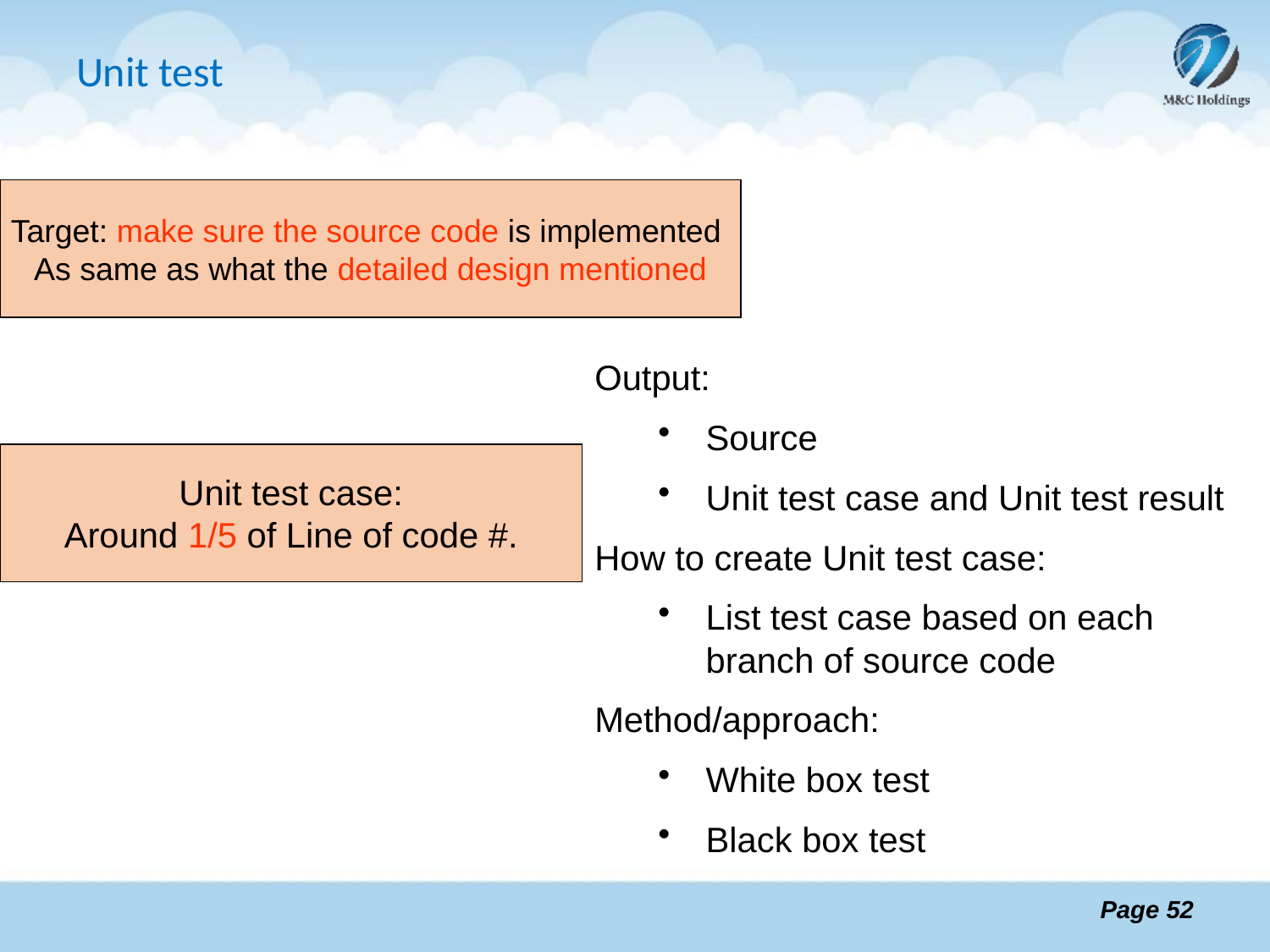

# Unit test
Target: make sure the source code is implemented
As same as what the detailed design mentioned
Output:
Source
Unit test case and Unit test result
How to create Unit test case:
List test case based on each branch of source code
Method/approach:
White box test
Black box test

Unit test case:
Around 1/5 of Line of code #.
Page 52